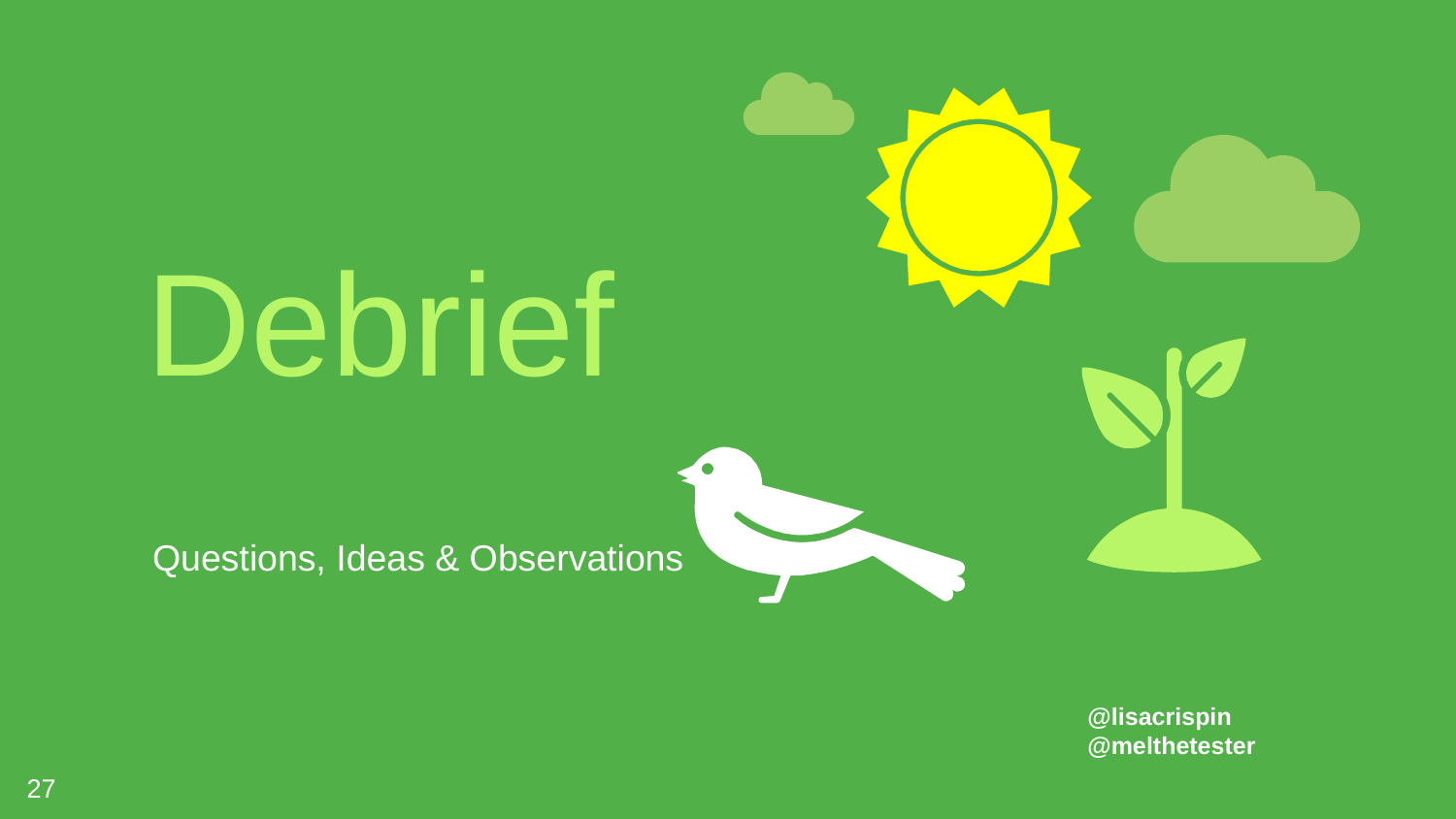

Debrief

Questions, Ideas & Observations
@lisacrispin
@melthetester

27